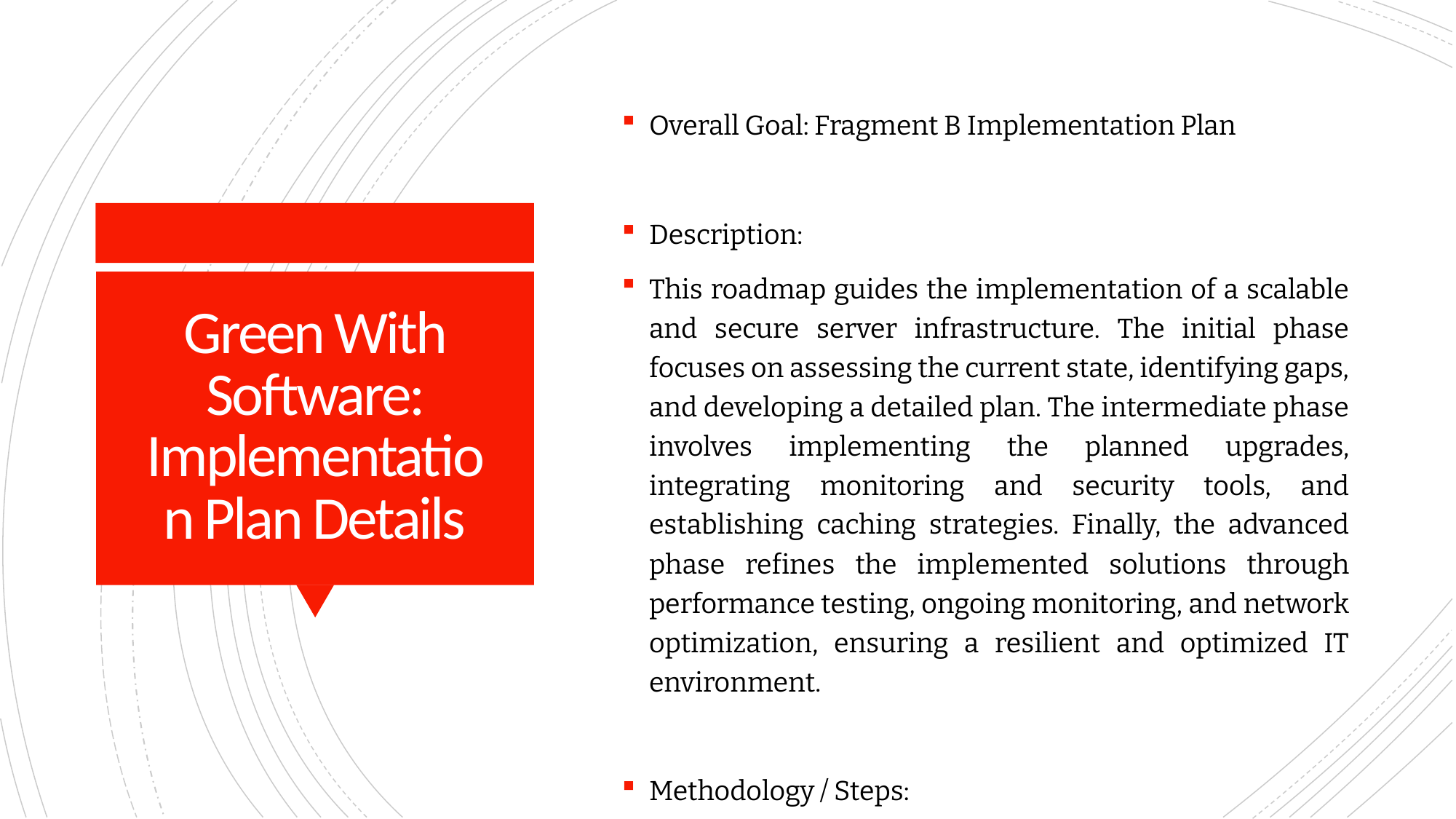

Overall Goal: Fragment B Implementation Plan

Description:
This roadmap guides the implementation of a scalable and secure server infrastructure. The initial phase focuses on assessing the current state, identifying gaps, and developing a detailed plan. The intermediate phase involves implementing the planned upgrades, integrating monitoring and security tools, and establishing caching strategies. Finally, the advanced phase refines the implemented solutions through performance testing, ongoing monitoring, and network optimization, ensuring a resilient and optimized IT environment.

Methodology / Steps:

--- Early Steps ---
1. Assess the current server infrastructure for scalability gaps, collaborating with IT architects and conducting workload analysis. 2. Develop a plan for enhancing server infrastructure scalability, identifying solutions and creating a roadmap. 3. Predict server growth requirements by analyzing historical data and collaborating with business and IT teams. 4. Evaluate and select effective alerting systems, researching tools and considering real-time monitoring capabilities. 5. Evaluate and select a centralized logging system, researching solutions and considering scalability and compatibility. 6. Conduct a security threat assessment to identify potential risks and vulnerabilities, collaborating with security experts and performing risk analysis.
--- Intermediate Steps ---
7. Implement planned upgrades to enhance scalability, upgrading hardware and implementing scaling solutions. 8. Develop a roadmap for scaling server infrastructure based on growth assessments, defining milestones and collaborating with IT and business teams. 9. Configure alerts based on abnormal server behavior or performance issues, defining alert thresholds and collaborating with monitoring teams. 10. Integrate the selected logging system into the server infrastructure, configuring log sources and collaborating with IT teams. 11. Evaluate and select an IDS solution suitable for the infrastructure, researching tools and aligning with the threat assessment. 12. Develop a caching strategy based on server workload and application requirements, collaborating with development teams and analyzing application behavior.
--- Advanced Steps ---
13. Configure and integrate the selected monitoring tool with the server infrastructure, following tool documentation and testing configurations. 14. Implement resource monitoring in the production environment and provide training, rolling out the solution and training relevant teams. 15. Implement the selected firewall solution and conduct testing, configuring firewall rules and performing security testing. 16. Implement selected caching mechanisms and conduct testing, configuring caching and performing load testing. 17. Develop a plan for performance testing of critical server applications, identifying testing scenarios and defining success criteria. 18. Conduct a network assessment to identify areas for optimization, using network monitoring tools and analyzing traffic patterns.

Roles Involved (Overall): IT Architects, Infrastructure Managers, Scalability Planning Team, IT Leadership, IT Administrators, Infrastructure Team, Business Analysts, IT Specialists, Monitoring Team, Monitoring Administrators, Testing Teams, Security Analysts, Compliance Specialists, Caching Strategists, Development Teams, Optimization Experts, Logging System Analysts, Logging System Integrators, QA Engineers, Performance Analysts, Network Administrators
Tools/Platforms (Overall): docker, kubernetes, Amazon ECS, Google Kubernetes Engine (GKE), OpenStack, VMware vSphere, Snort, Wazuh, Prometheus Alertmanager, ELK Stack (Elasticsearch, Logstash, Kibana), Redis, Varnish, Grafana, Prometheus, Datadog, New Relic, iptables, Cisco ASA, Palo Alto Networks, Akamai, Cloudflare, Apache JMeter, LoadRunner, iperf, SolarWinds Network Performance Monitor

Subtask Estimates (Aggregated):

--- Early Steps ---
Scalability Analysis: 25h; Collaboration with IT Architects: 20h; Solution Identification: 30h; Roadmap Creation: 25h; Assessment: 25h; Collaboration with Business and IT Teams: 20h; Evaluation: 20h; Research: 15h; Threat Assessment: 20h; Risk Analysis: 15h
--- Intermediate Steps ---
Hardware Upgrade: 40h; Scaling Solution Implementation: 35h; Roadmap Development: 30h; Collaboration with IT and Business Teams: 25h; Configuration: 30h; Collaboration with Monitoring Teams: 25h; Integration: 30h; Collaboration with IT Teams: 25h; Research: 25h; Alignment with Threat Assessment: 20h; Strategy Development: 25h; Collaboration with Development Teams: 20h
--- Advanced Steps ---
Configuration Setup: 30h; Testing: 25h; Rollout: 35h; Training: 30h; Security Testing: 25h; Load Testing: 25h; Plan Development: 25h; Scenario Identification: 20h; Success Criteria Definition: 15h; Assessment: 20h; Traffic Pattern Analysis: 15h
# Green With Software: Implementation Plan Details